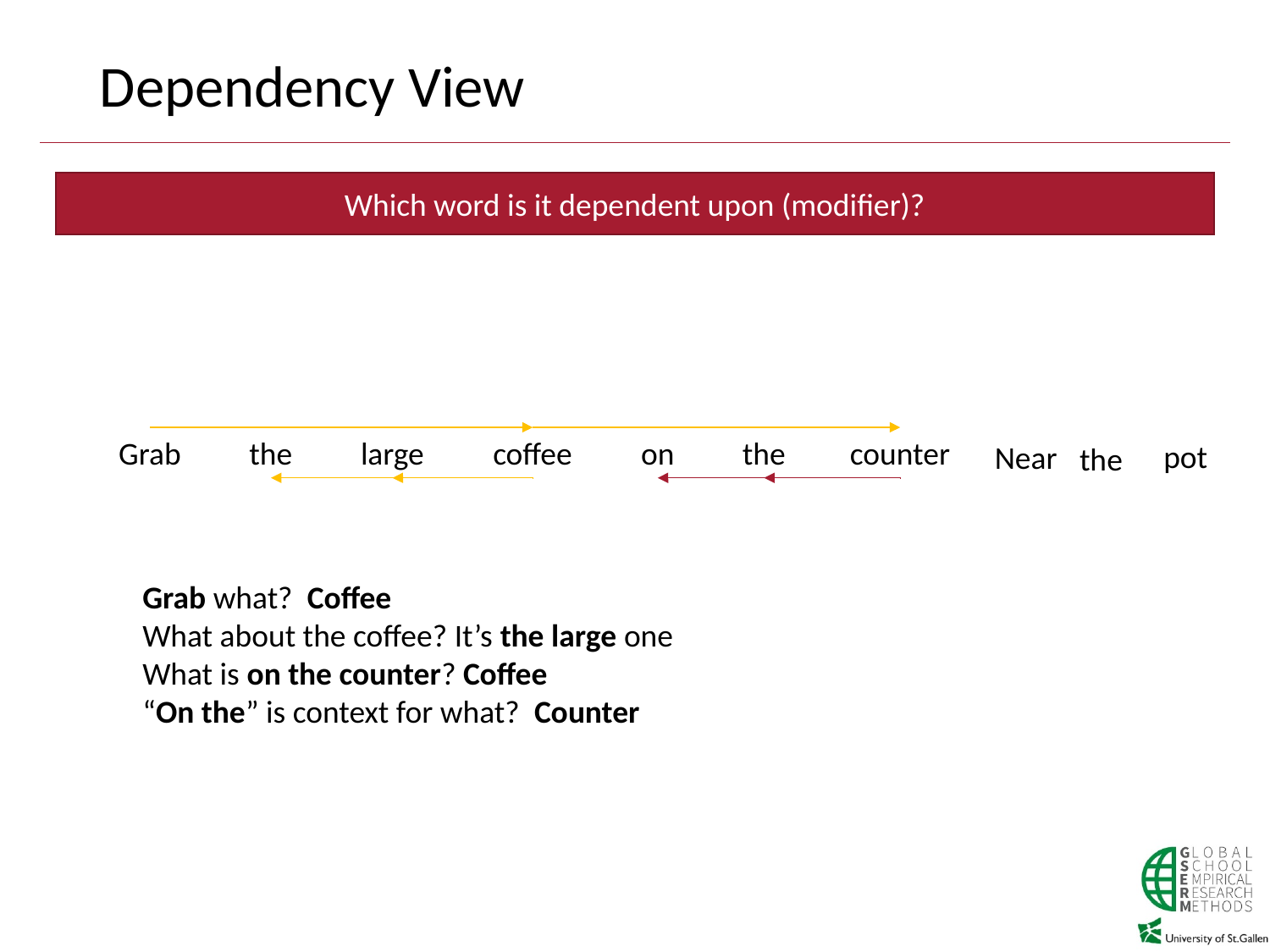

# Dependency View
Which word is it dependent upon (modifier)?
Grab
the
large
coffee
on
the
counter
pot
Near
the
Grab what?  Coffee
What about the coffee? It’s the large one
What is on the counter? Coffee
“On the” is context for what?  Counter